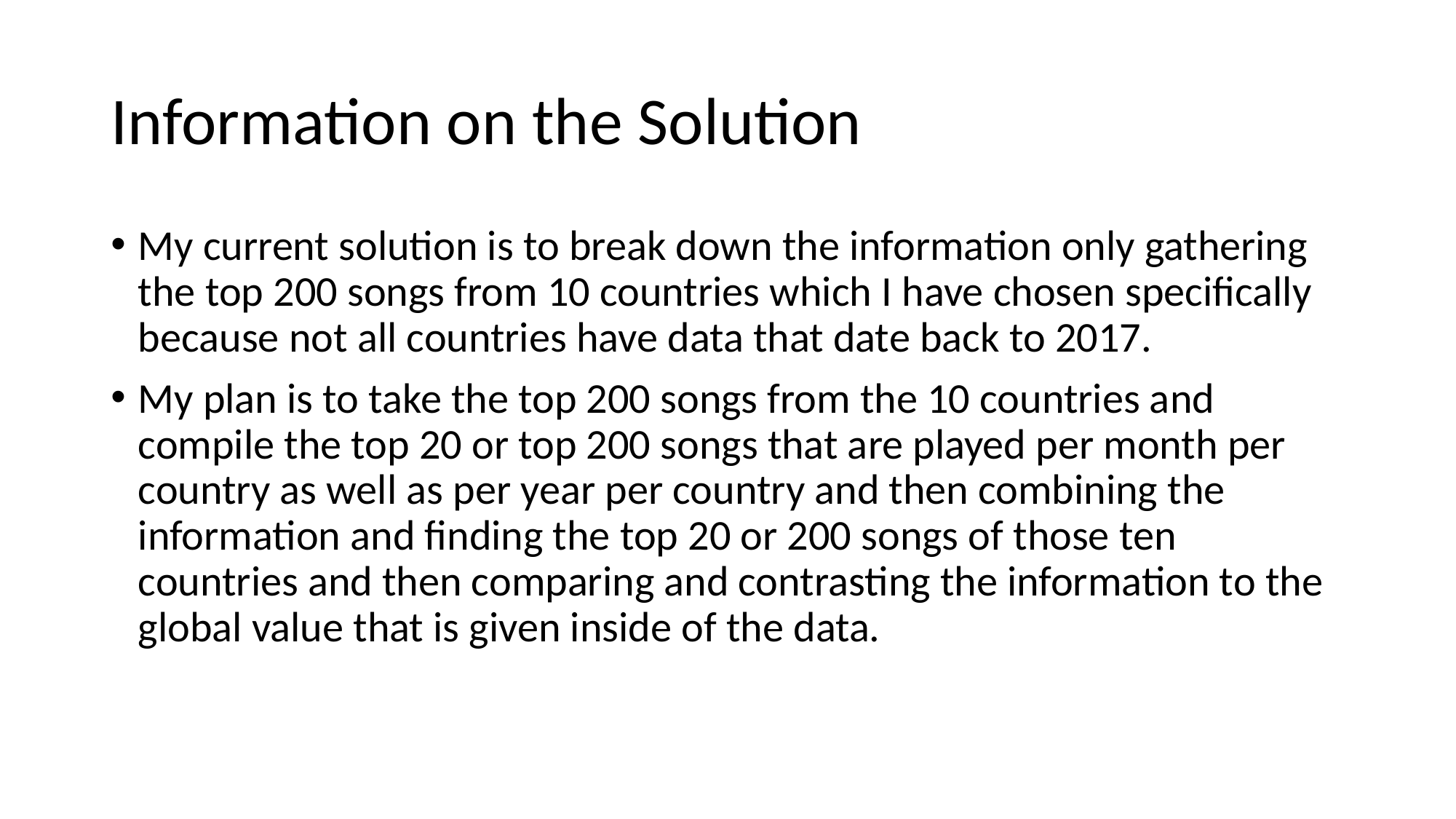

# Information on the Solution
My current solution is to break down the information only gathering the top 200 songs from 10 countries which I have chosen specifically because not all countries have data that date back to 2017.
My plan is to take the top 200 songs from the 10 countries and compile the top 20 or top 200 songs that are played per month per country as well as per year per country and then combining the information and finding the top 20 or 200 songs of those ten countries and then comparing and contrasting the information to the global value that is given inside of the data.